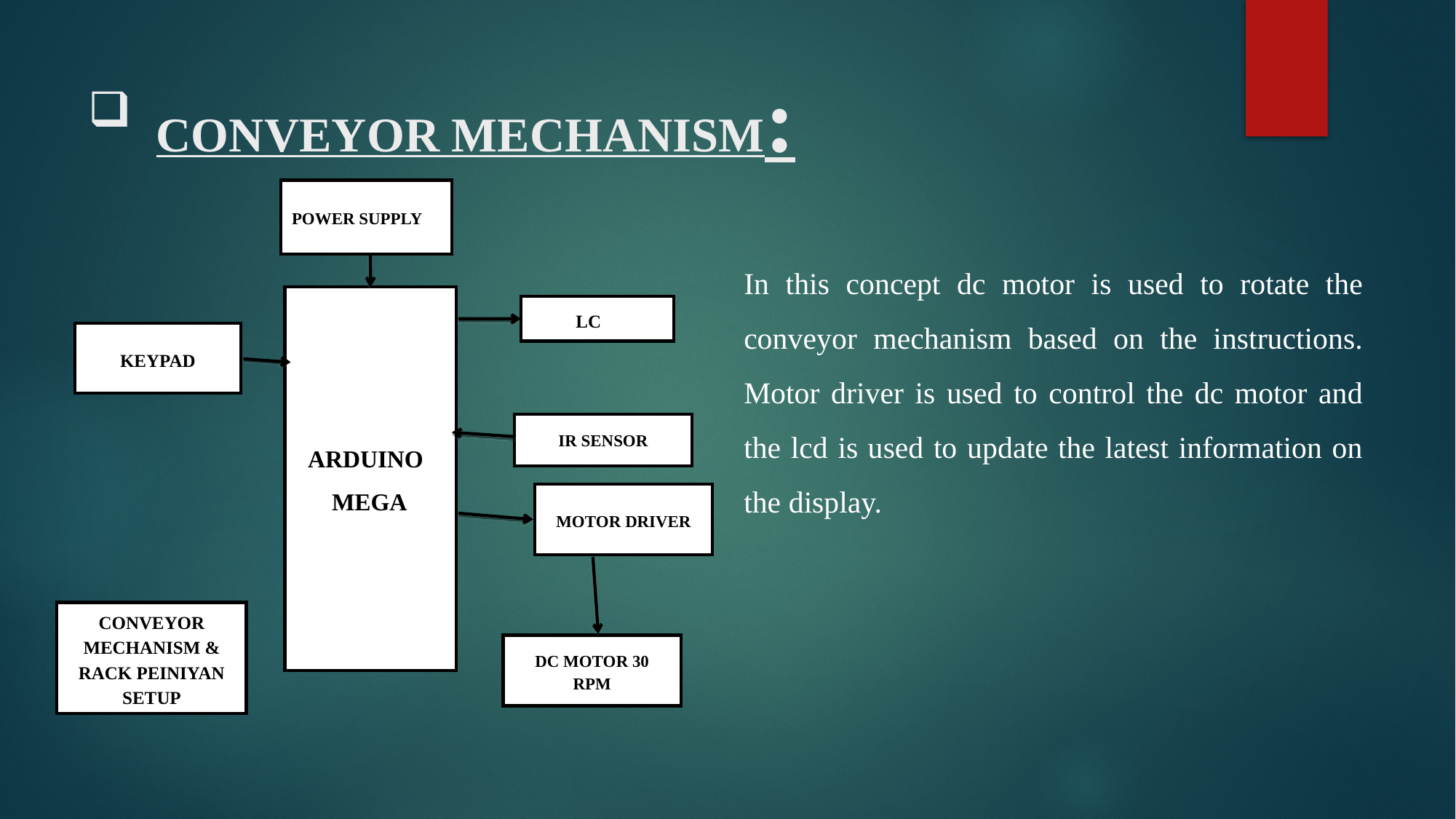

# CONVEYOR MECHANISM:

POWER SUPPLY
  ARDUINO
      MEGA
LCD
KEYPAD

IR SENSOR

MOTOR DRIVER
CONVEYOR MECHANISM & RACK PEINIYAN SETUP
DC MOTOR 30 RPM
In this concept dc motor is used to rotate the conveyor mechanism based on the instructions. Motor driver is used to control the dc motor and the lcd is used to update the latest information on the display.